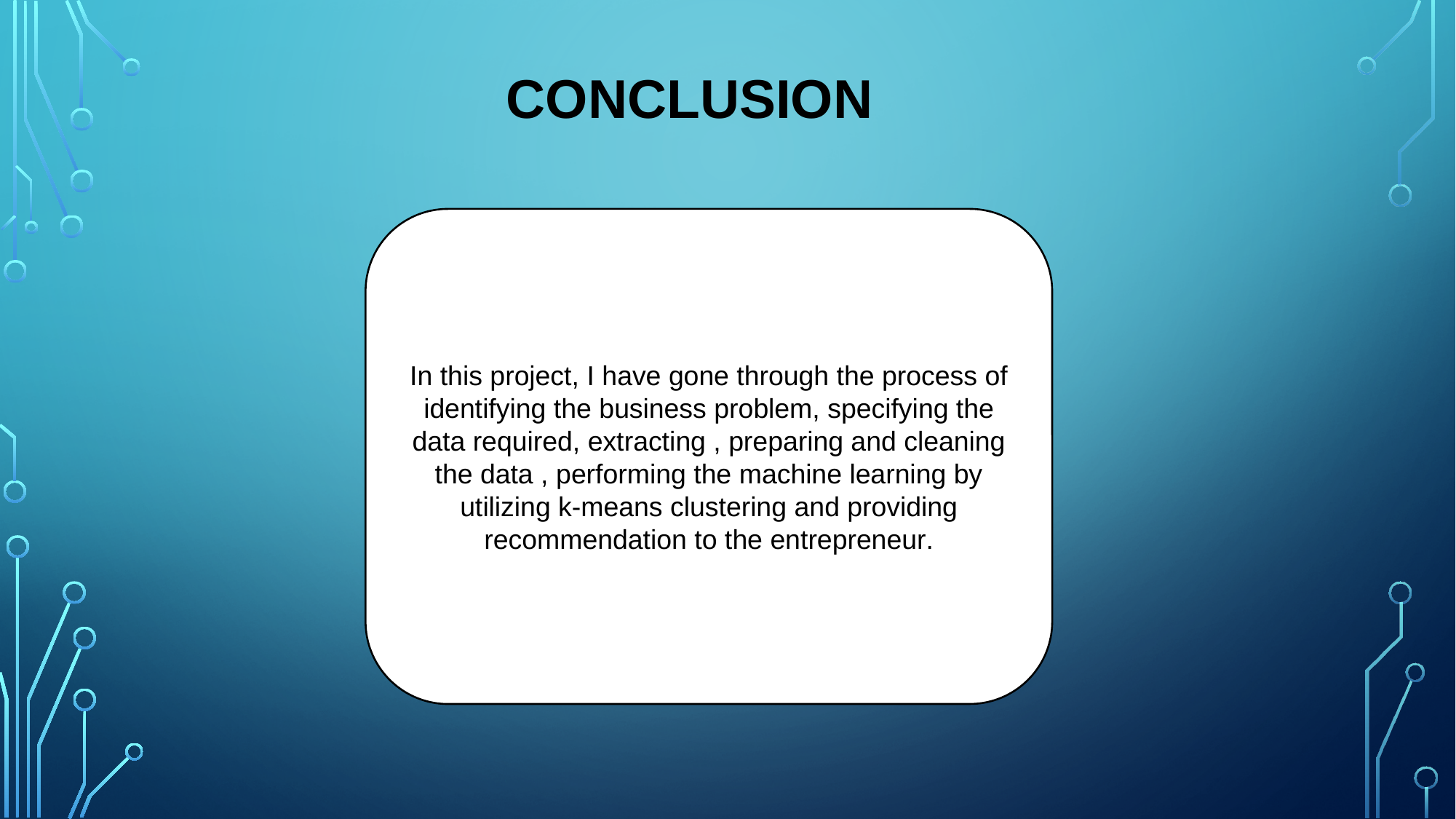

CONCLUSION
In this project, I have gone through the process of identifying the business problem, specifying the data required, extracting , preparing and cleaning the data , performing the machine learning by utilizing k-means clustering and providing recommendation to the entrepreneur.